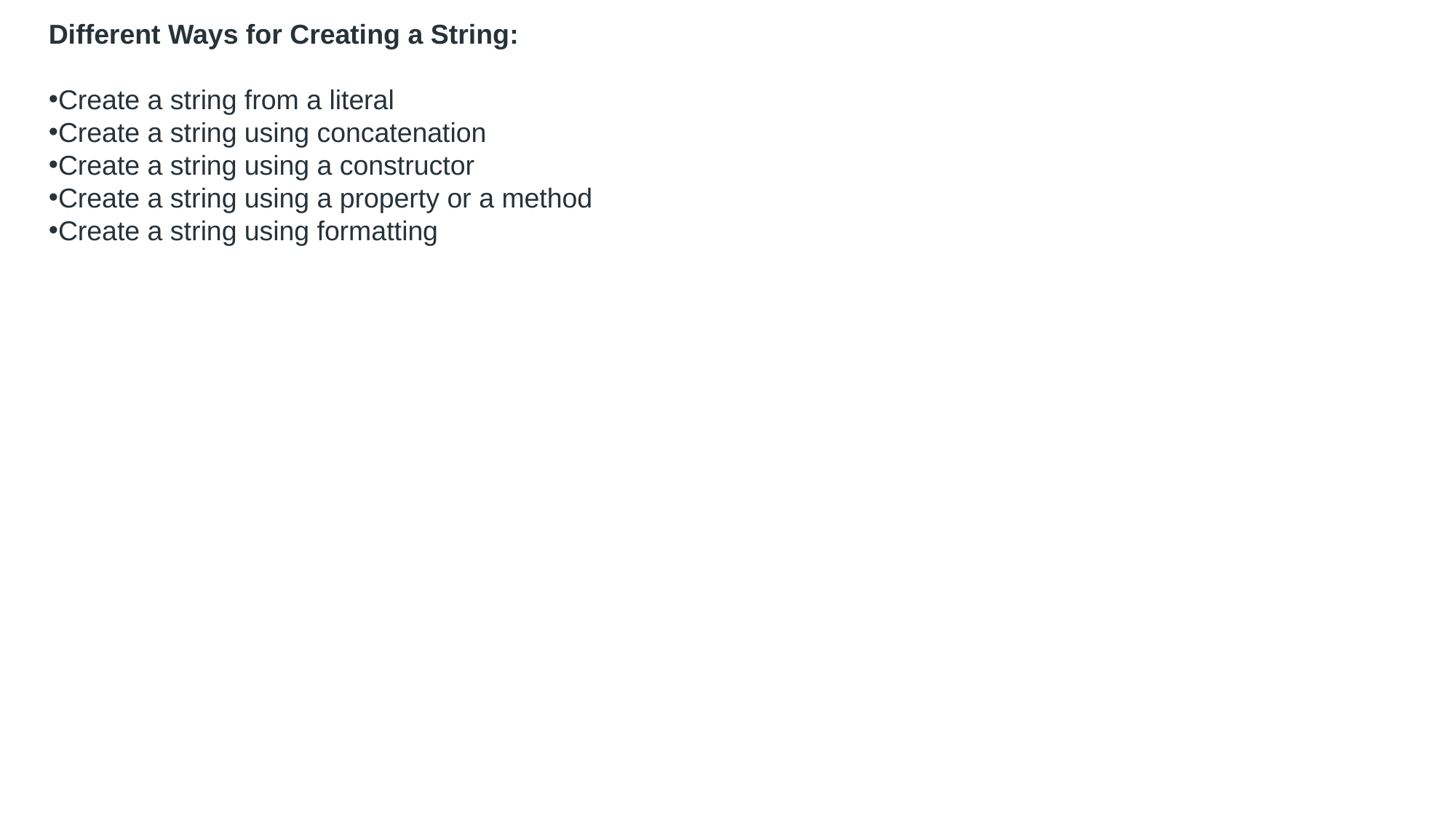

Different Ways for Creating a String:

Create a string from a literal
Create a string using concatenation
Create a string using a constructor
Create a string using a property or a method
Create a string using formatting